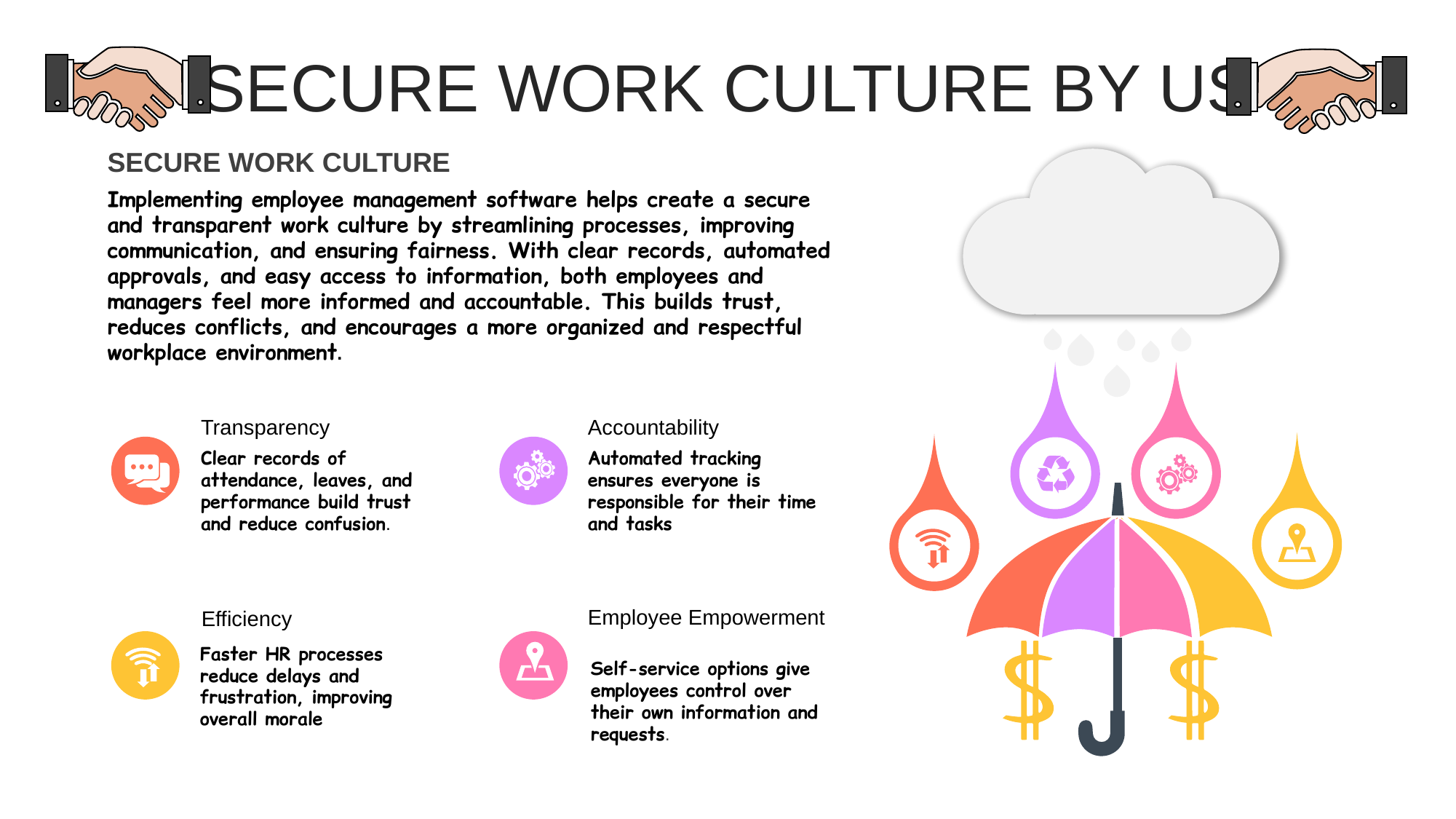

SECURE WORK CULTURE BY US

SECURE WORK CULTURE
Implementing employee management software helps create a secure and transparent work culture by streamlining processes, improving communication, and ensuring fairness. With clear records, automated approvals, and easy access to information, both employees and managers feel more informed and accountable. This builds trust, reduces conflicts, and encourages a more organized and respectful workplace environment.

Transparency
Clear records of attendance, leaves, and performance build trust and reduce confusion.
Accountability
Automated tracking ensures everyone is responsible for their time and tasks

Employee Empowerment
Self-service options give employees control over their own information and requests.
Efficiency
Faster HR processes reduce delays and frustration, improving overall morale